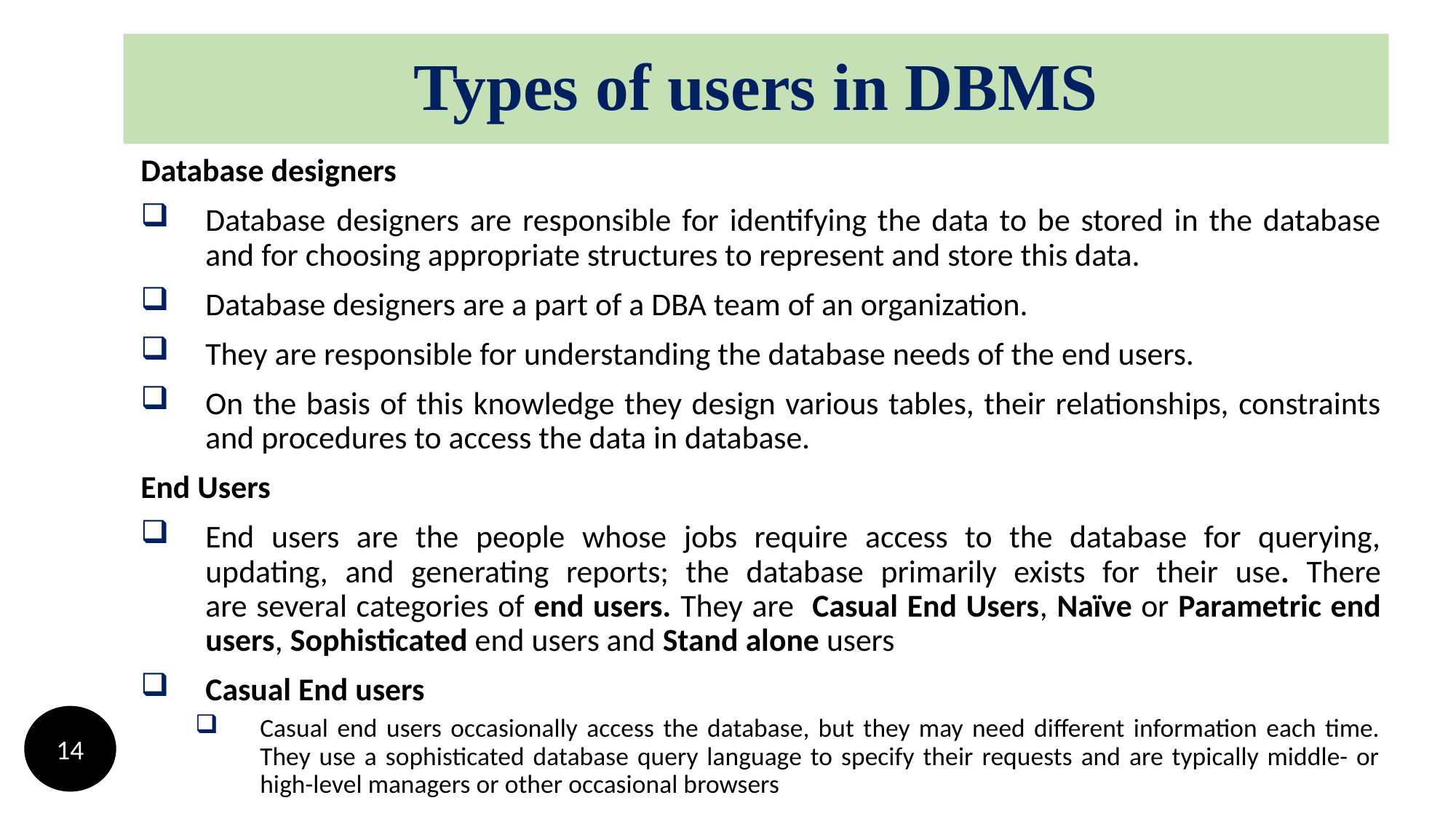

# Types of users in DBMS
Database designers
Database designers are responsible for identifying the data to be stored in the database and for choosing appropriate structures to represent and store this data.
Database designers are a part of a DBA team of an organization.
They are responsible for understanding the database needs of the end users.
On the basis of this knowledge they design various tables, their relationships, constraints and procedures to access the data in database.
End Users
End users are the people whose jobs require access to the database for querying,
updating, and generating reports; the database primarily exists for their use. There
are several categories of end users. They are  Casual End Users, Naïve or Parametric end users, Sophisticated end users and Stand alone users
Casual End users
Casual end users occasionally access the database, but they may need different information each time. They use a sophisticated database query language to specify their requests and are typically middle- or high-level managers or other occasional browsers

14